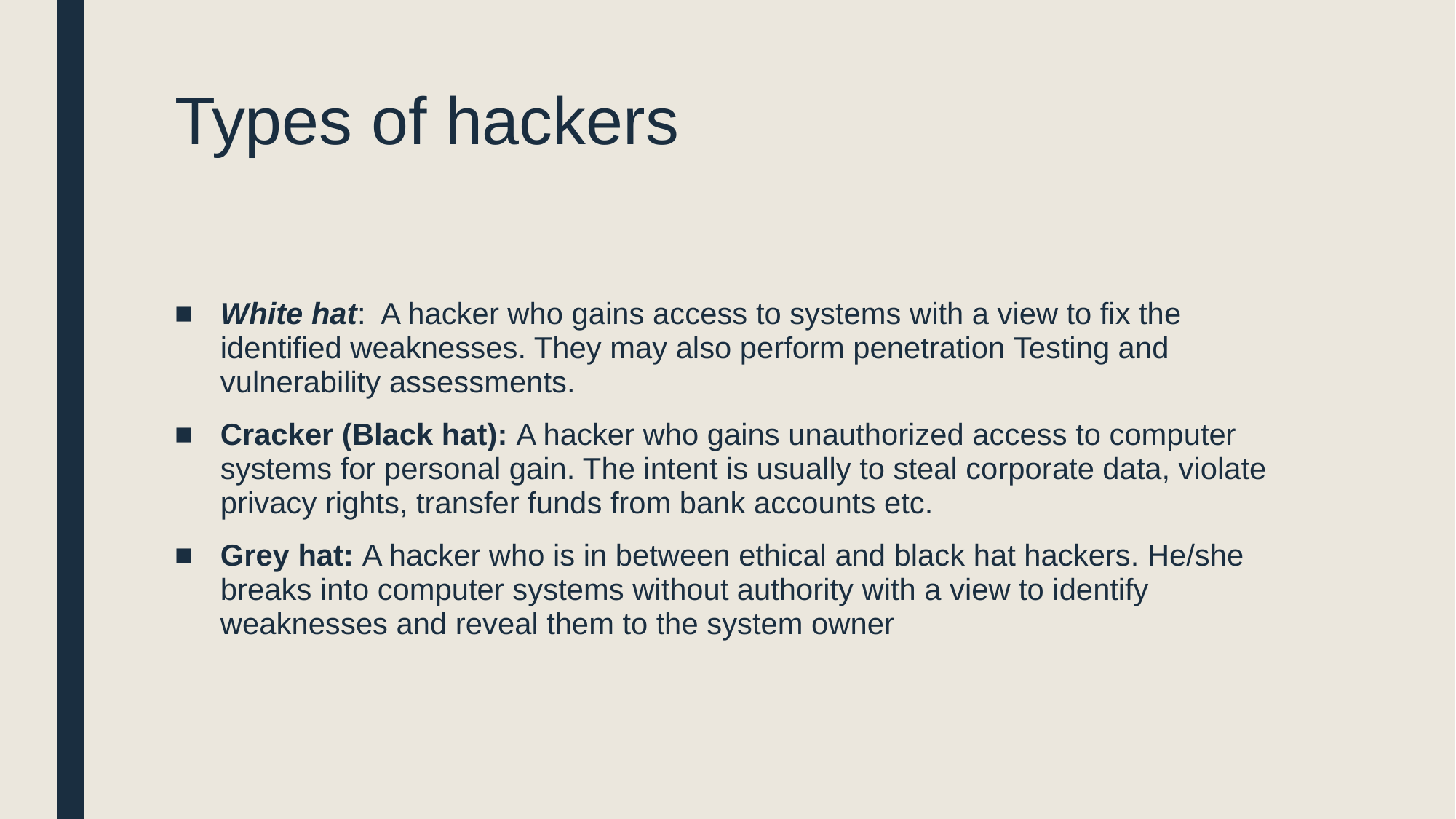

# Types of hackers
White hat:  A hacker who gains access to systems with a view to fix the identified weaknesses. They may also perform penetration Testing and vulnerability assessments.
Cracker (Black hat): A hacker who gains unauthorized access to computer systems for personal gain. The intent is usually to steal corporate data, violate privacy rights, transfer funds from bank accounts etc.
Grey hat: A hacker who is in between ethical and black hat hackers. He/she breaks into computer systems without authority with a view to identify weaknesses and reveal them to the system owner